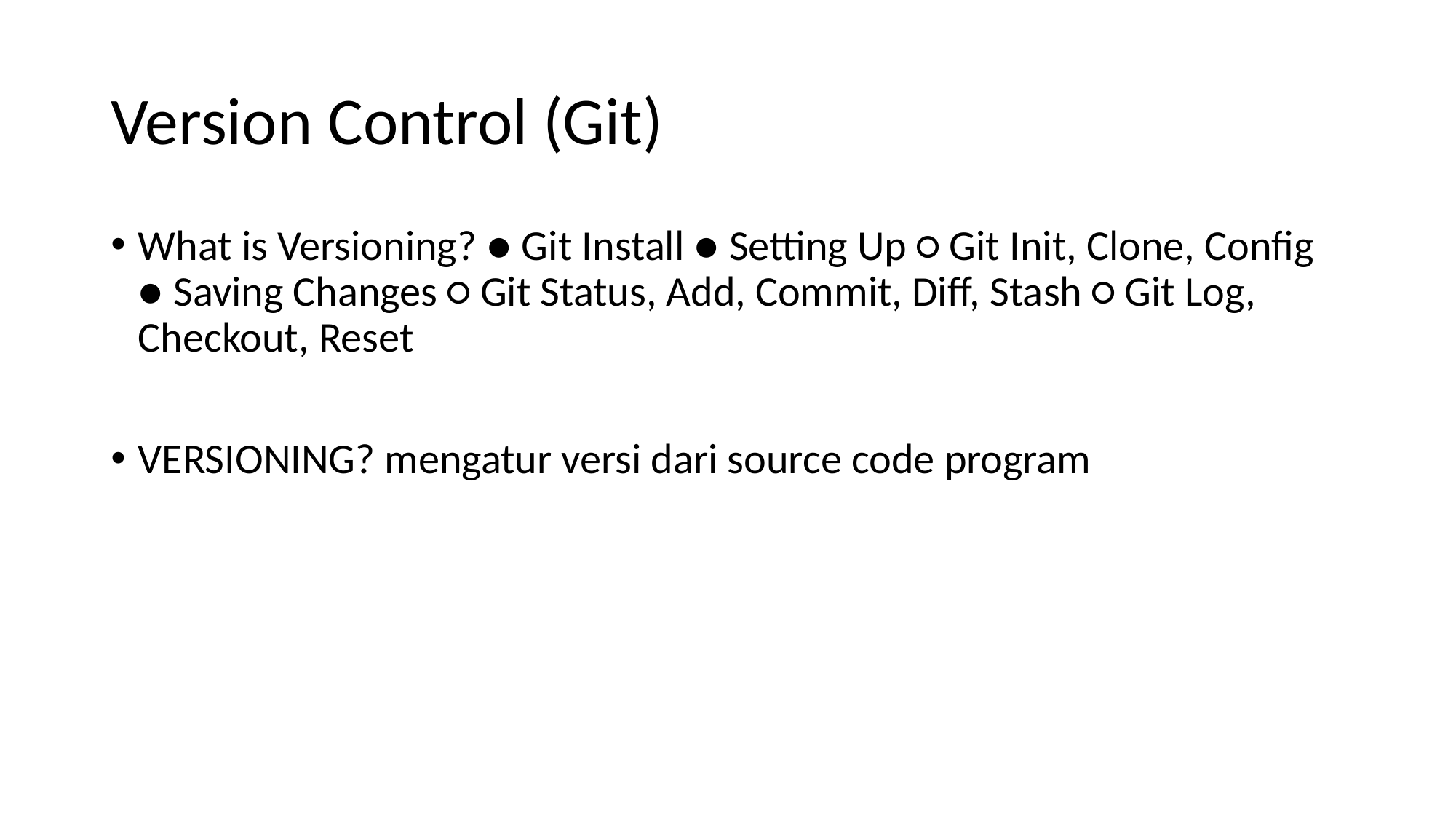

# Version Control (Git)
What is Versioning? ● Git Install ● Setting Up ○ Git Init, Clone, Config ● Saving Changes ○ Git Status, Add, Commit, Diff, Stash ○ Git Log, Checkout, Reset

VERSIONING? mengatur versi dari source code program